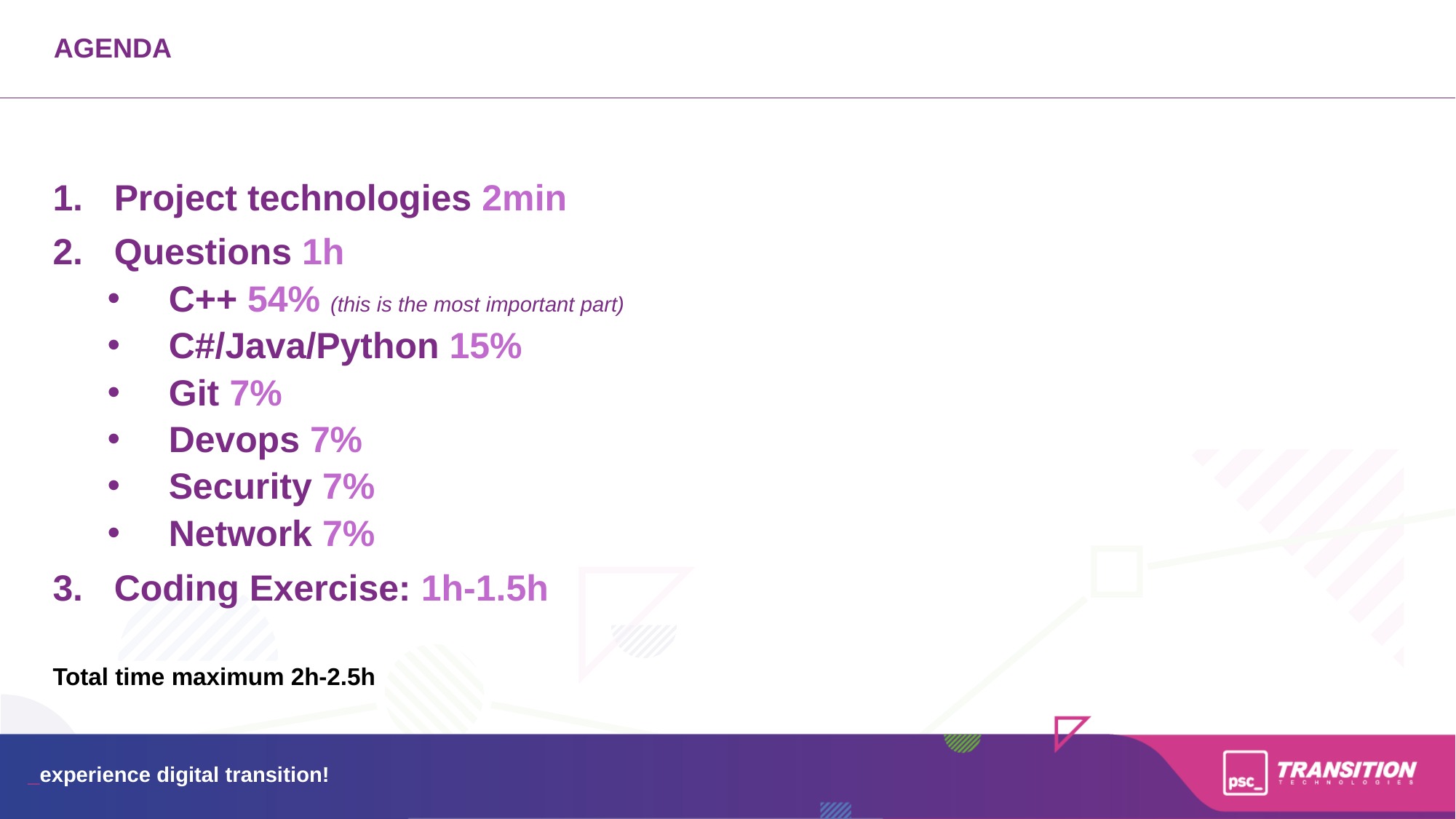

AGENDA
Project technologies 2min
Questions 1h
C++ 54% (this is the most important part)
C#/Java/Python 15%
Git 7%
Devops 7%
Security 7%
Network 7%
Coding Exercise: 1h-1.5h

Total time maximum 2h-2.5h